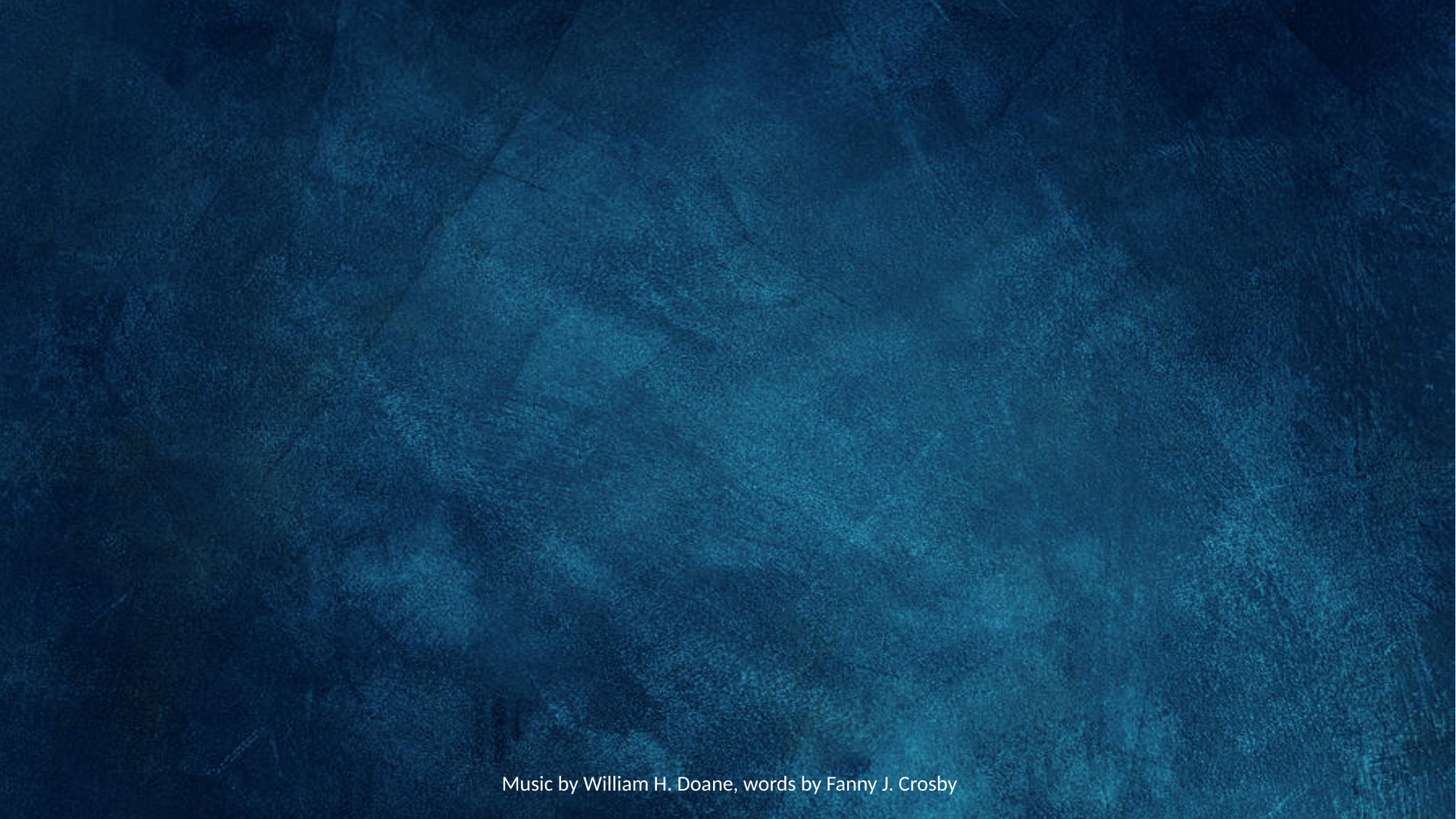

Music by William H. Doane, words by Fanny J. Crosby